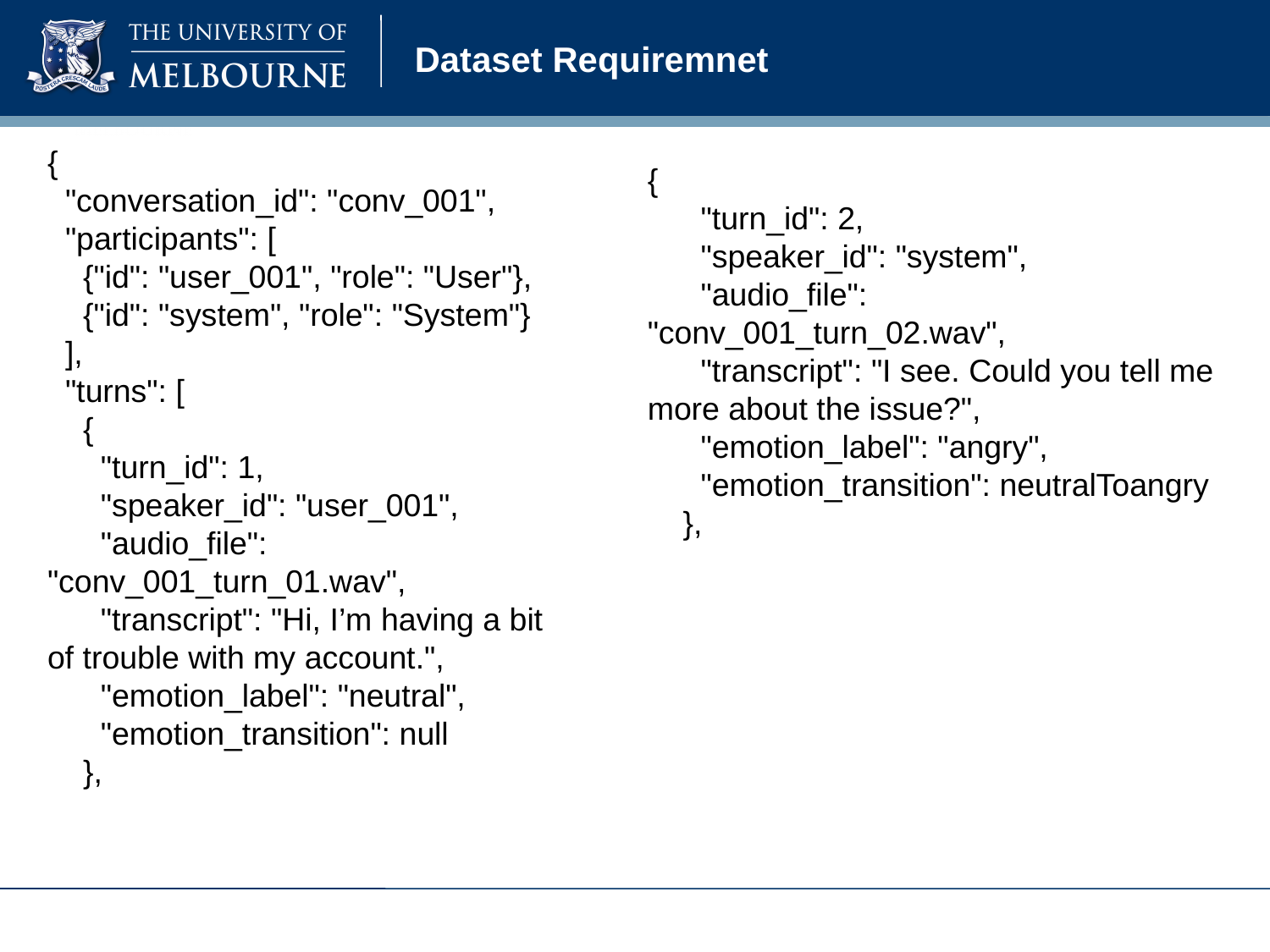

# Dataset Requiremnet
{
  "conversation_id": "conv_001",
  "participants": [
    {"id": "user_001", "role": "User"},
    {"id": "system", "role": "System"}
  ],
  "turns": [
    {
      "turn_id": 1,
      "speaker_id": "user_001",
      "audio_file": "conv_001_turn_01.wav",
      "transcript": "Hi, I’m having a bit of trouble with my account.",
      "emotion_label": "neutral",
      "emotion_transition": null
    },

{
      "turn_id": 2,
      "speaker_id": "system",
      "audio_file": "conv_001_turn_02.wav",
      "transcript": "I see. Could you tell me more about the issue?",
      "emotion_label": "angry",
      "emotion_transition": neutralToangry
    },